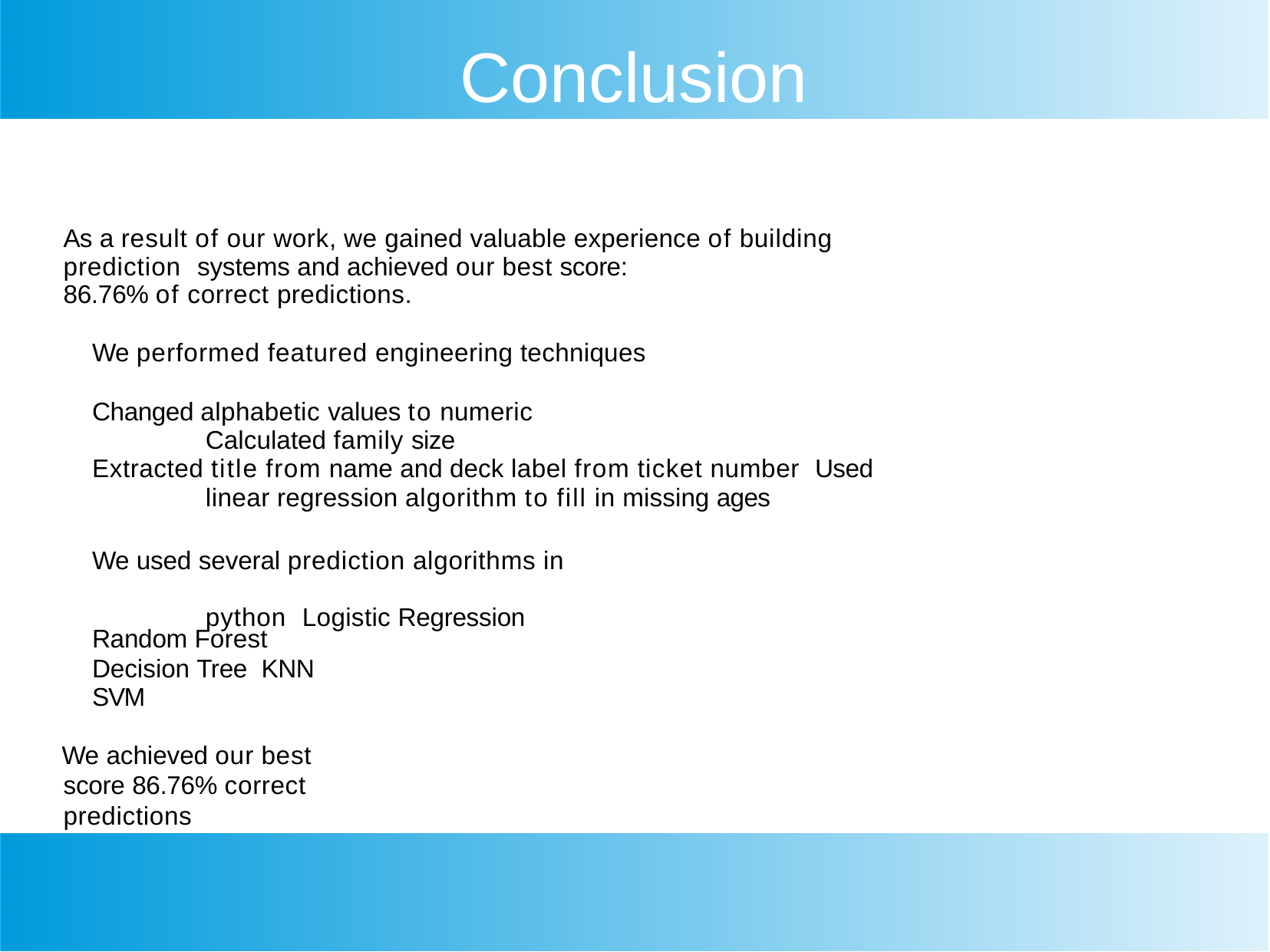

# Conclusion
As a result of our work, we gained valuable experience of building prediction  systems and achieved our best score:
86.76% of correct predictions.

We performed featured engineering techniques

Changed alphabetic values to numeric  Calculated family size
Extracted title from name and deck label from ticket number  Used linear regression algorithm to fill in missing ages
We used several prediction algorithms in python  Logistic Regression
Random Forest
Decision Tree  KNN
SVM

We achieved our best score 86.76% correct predictions